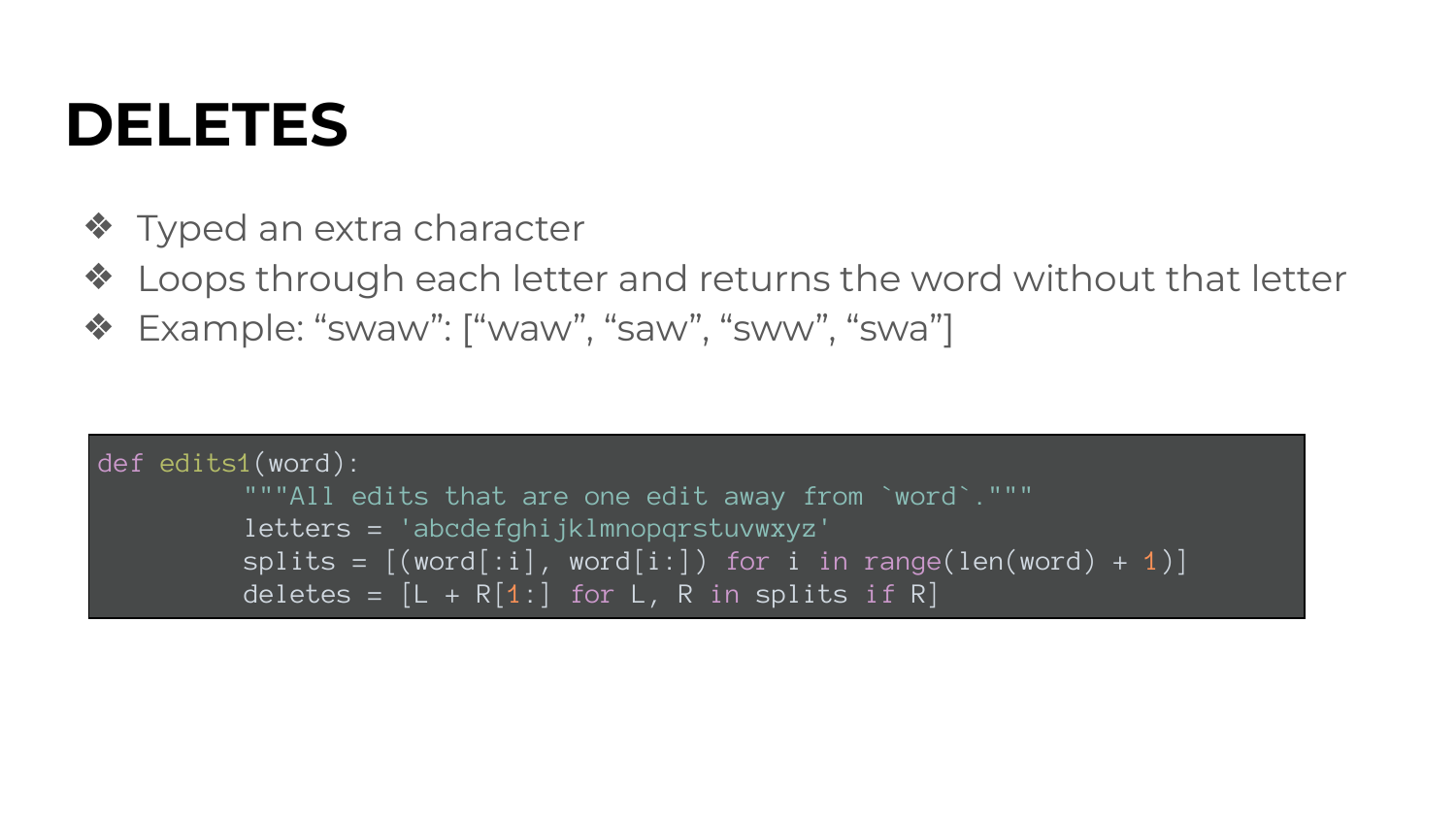

# DELETES
Typed an extra character
Loops through each letter and returns the word without that letter
Example: “swaw”: [“waw”, “saw”, “sww”, “swa”]
| def edits1(word): """All edits that are one edit away from `word`.""" letters = 'abcdefghijklmnopqrstuvwxyz' splits = [(word[:i], word[i:]) for i in range(len(word) + 1)] deletes = [L + R[1:] for L, R in splits if R] |
| --- |